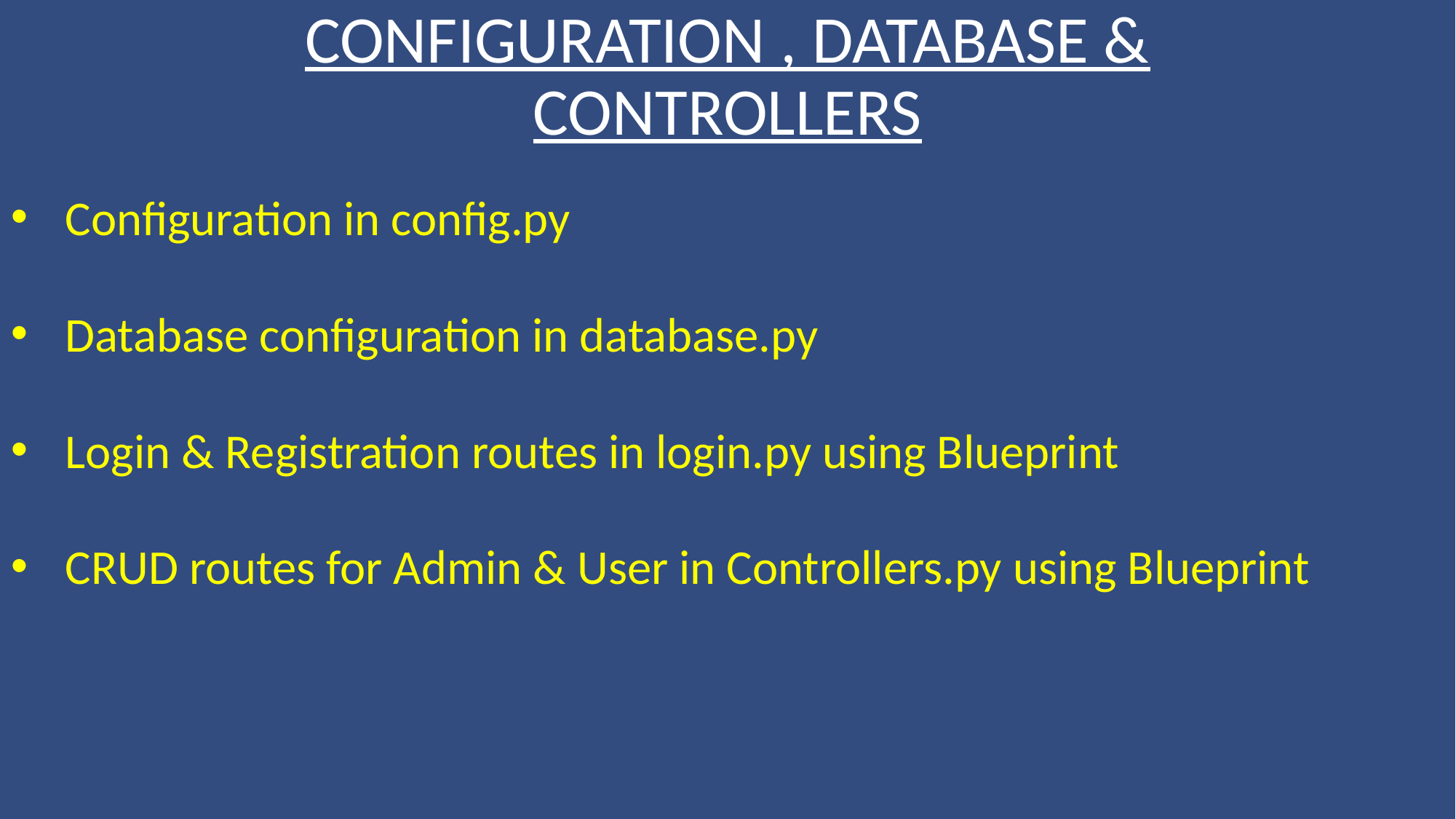

# CONFIGURATION , DATABASE & CONTROLLERS
Configuration in config.py

Database configuration in database.py

Login & Registration routes in login.py using Blueprint

CRUD routes for Admin & User in Controllers.py using Blueprint